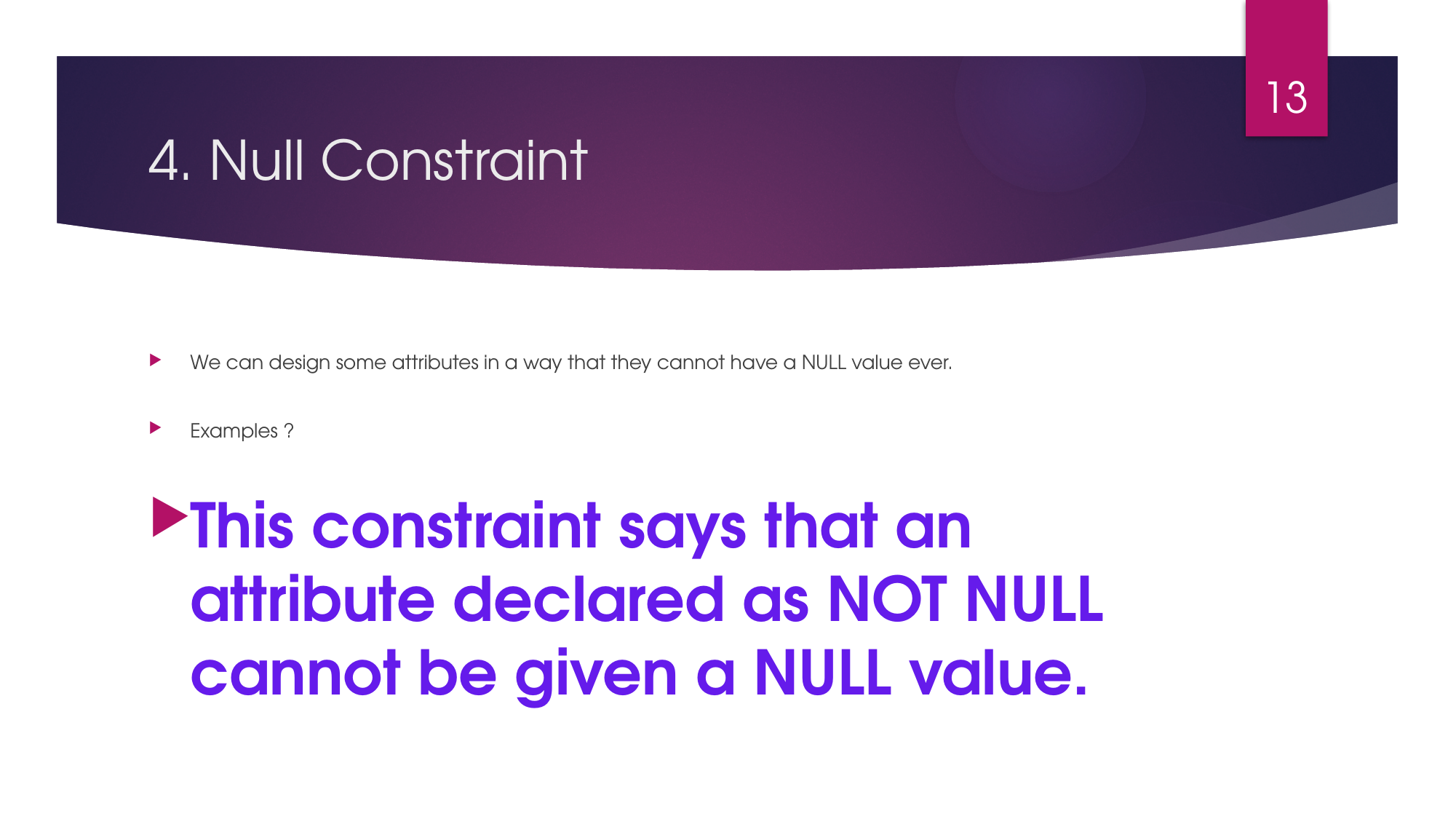

13
# 4. Null Constraint

We can design some attributes in a way that they cannot have a NULL value ever.

Examples ?

This constraint says that an attribute declared as NOT NULL cannot be given a NULL value.